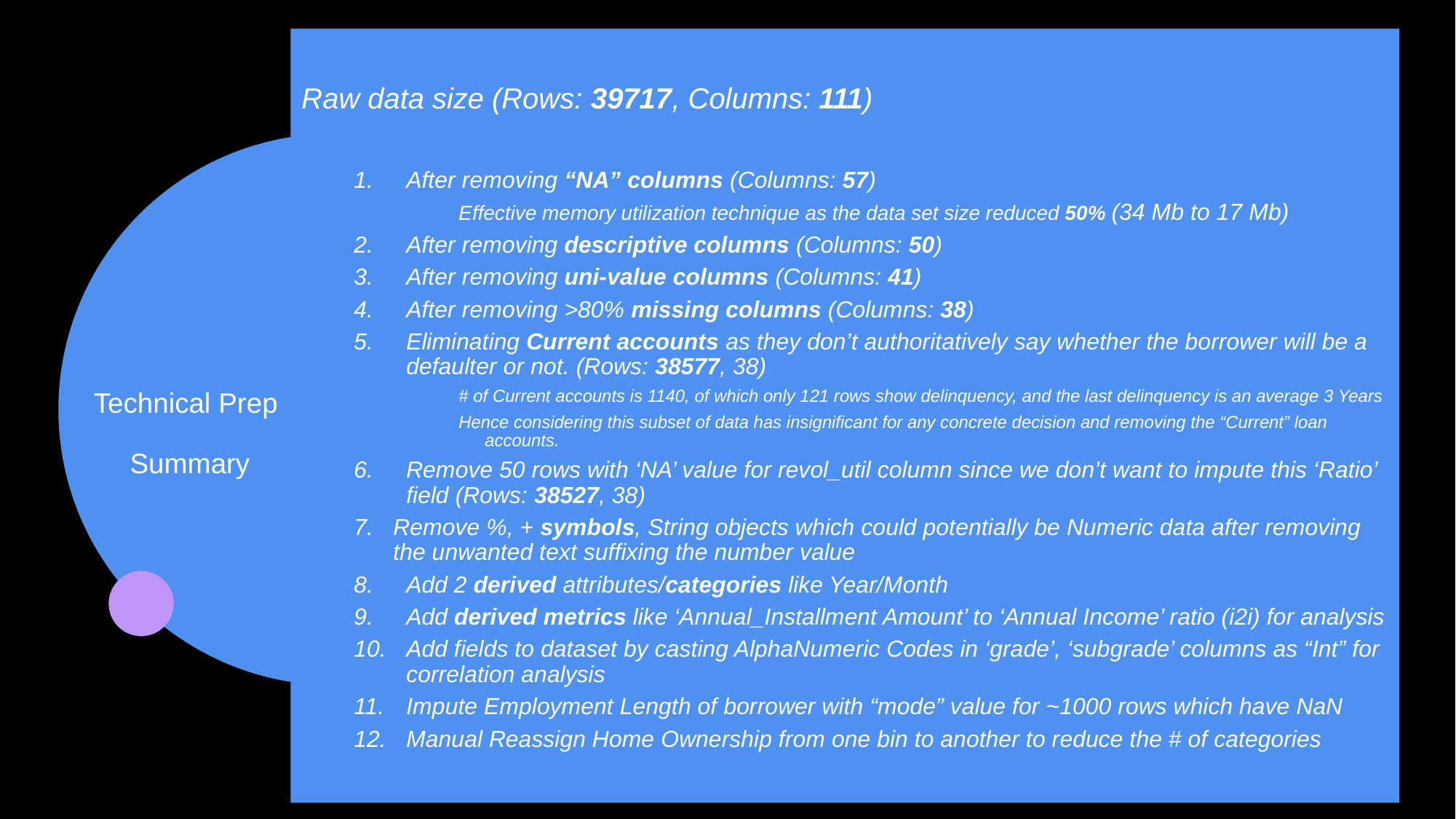

Raw data size (Rows: 39717, Columns: 111)

After removing “NA” columns (Columns: 57)
Effective memory utilization technique as the data set size reduced 50% (34 Mb to 17 Mb)
After removing descriptive columns (Columns: 50)
After removing uni-value columns (Columns: 41)
After removing >80% missing columns (Columns: 38)
Eliminating Current accounts as they don’t authoritatively say whether the borrower will be a defaulter or not. (Rows: 38577, 38)
# of Current accounts is 1140, of which only 121 rows show delinquency, and the last delinquency is an average 3 Years
Hence considering this subset of data has insignificant for any concrete decision and removing the “Current” loan accounts.
Remove 50 rows with ‘NA’ value for revol_util column since we don’t want to impute this ‘Ratio’ field (Rows: 38527, 38)
Remove %, + symbols, String objects which could potentially be Numeric data after removing the unwanted text suffixing the number value
Add 2 derived attributes/categories like Year/Month
Add derived metrics like ‘Annual_Installment Amount’ to ‘Annual Income’ ratio (i2i) for analysis
Add fields to dataset by casting AlphaNumeric Codes in ‘grade’, ‘subgrade’ columns as “Int” for correlation analysis
Impute Employment Length of borrower with “mode” value for ~1000 rows which have NaN
Manual Reassign Home Ownership from one bin to another to reduce the # of categories

Technical Prep

Summary
11